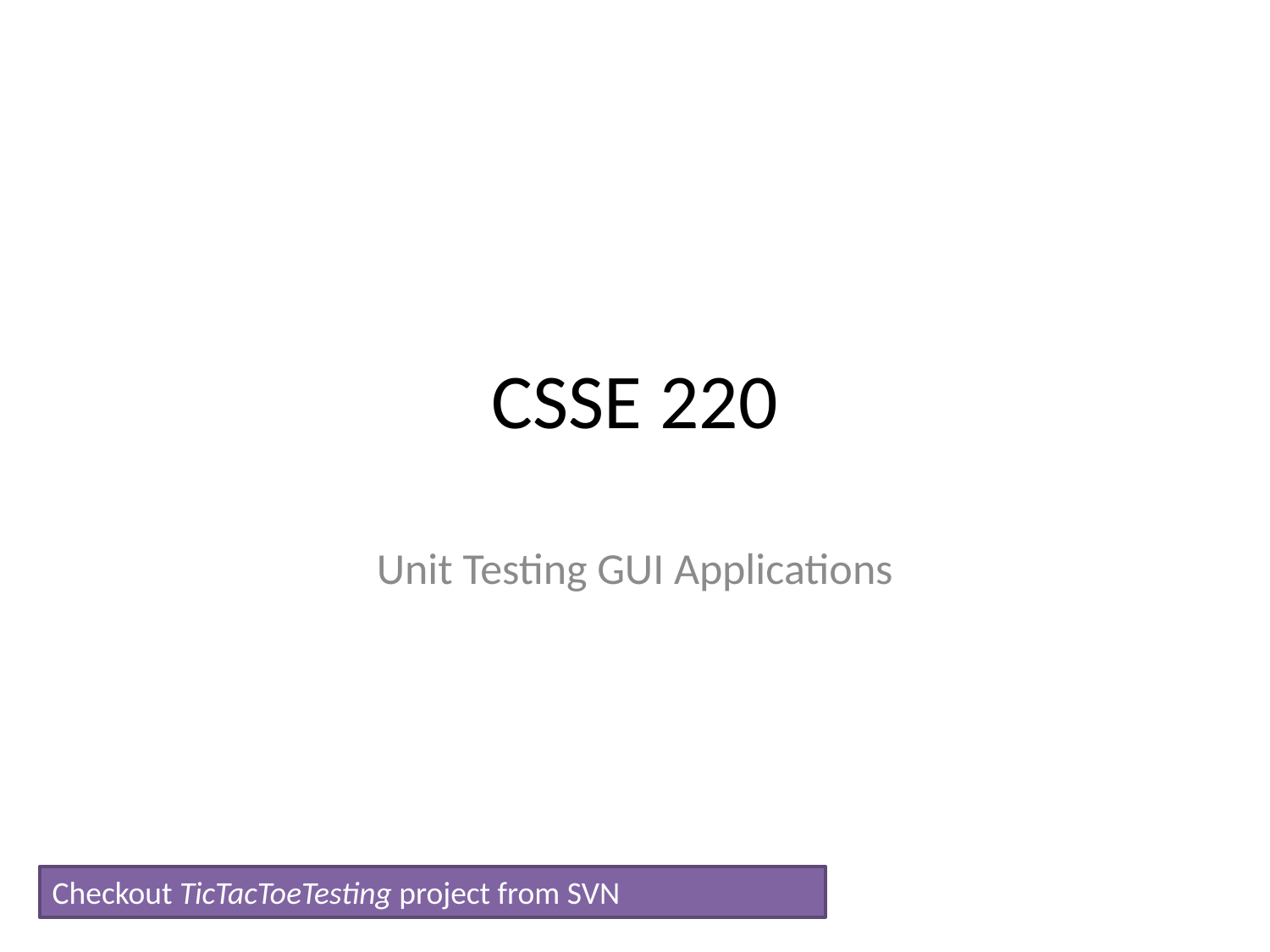

# CSSE 220
Unit Testing GUI Applications

Checkout TicTacToeTesting project from SVN